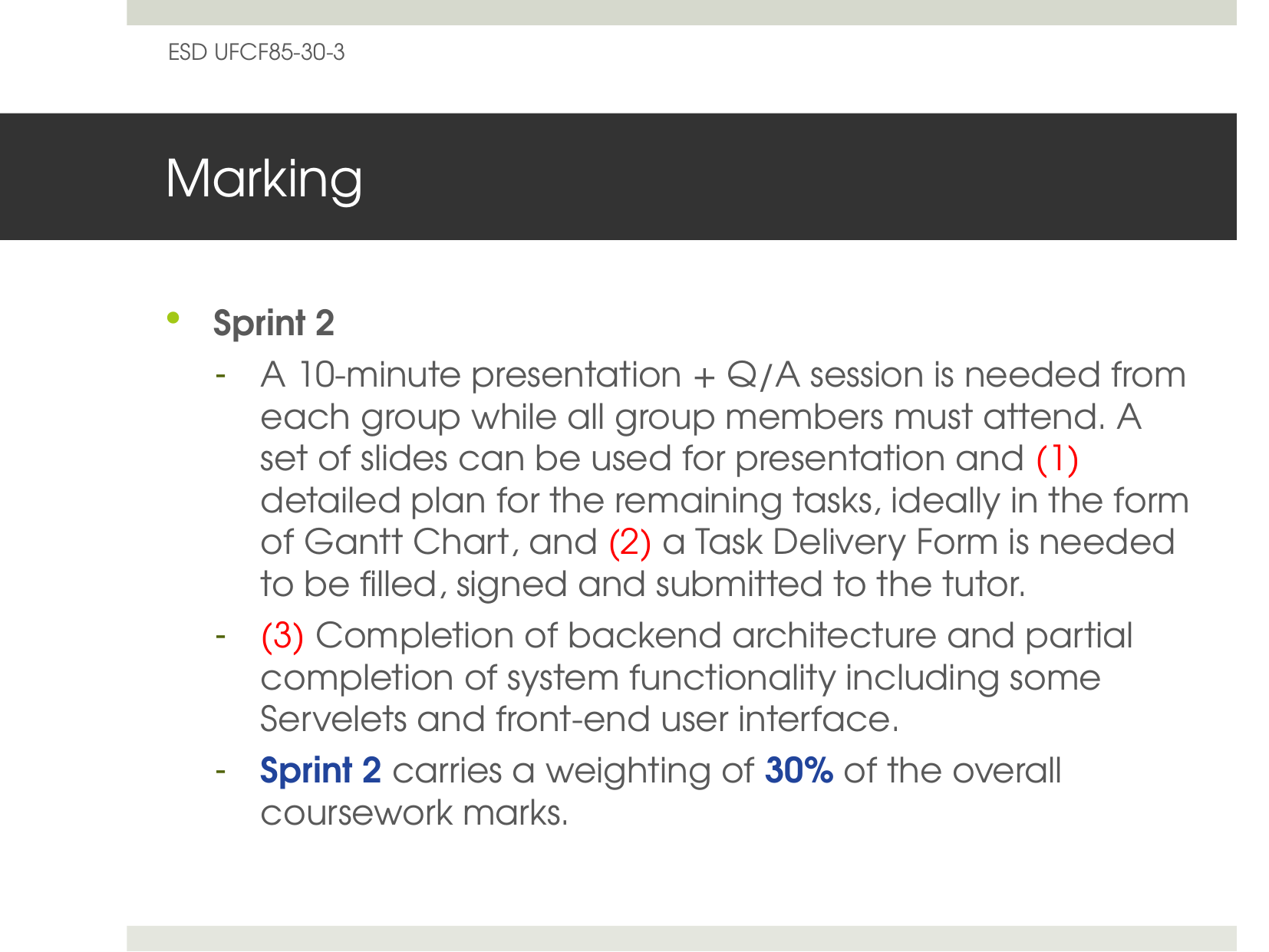

ESD UFCF85-30-3
# Marking
Sprint 2
A 10-minute presentation + Q/A session is needed from each group while all group members must attend. A set of slides can be used for presentation and (1) detailed plan for the remaining tasks, ideally in the form of Gantt Chart, and (2) a Task Delivery Form is needed to be filled, signed and submitted to the tutor.
(3) Completion of backend architecture and partial completion of system functionality including some Servelets and front-end user interface.
Sprint 2 carries a weighting of 30% of the overall coursework marks.